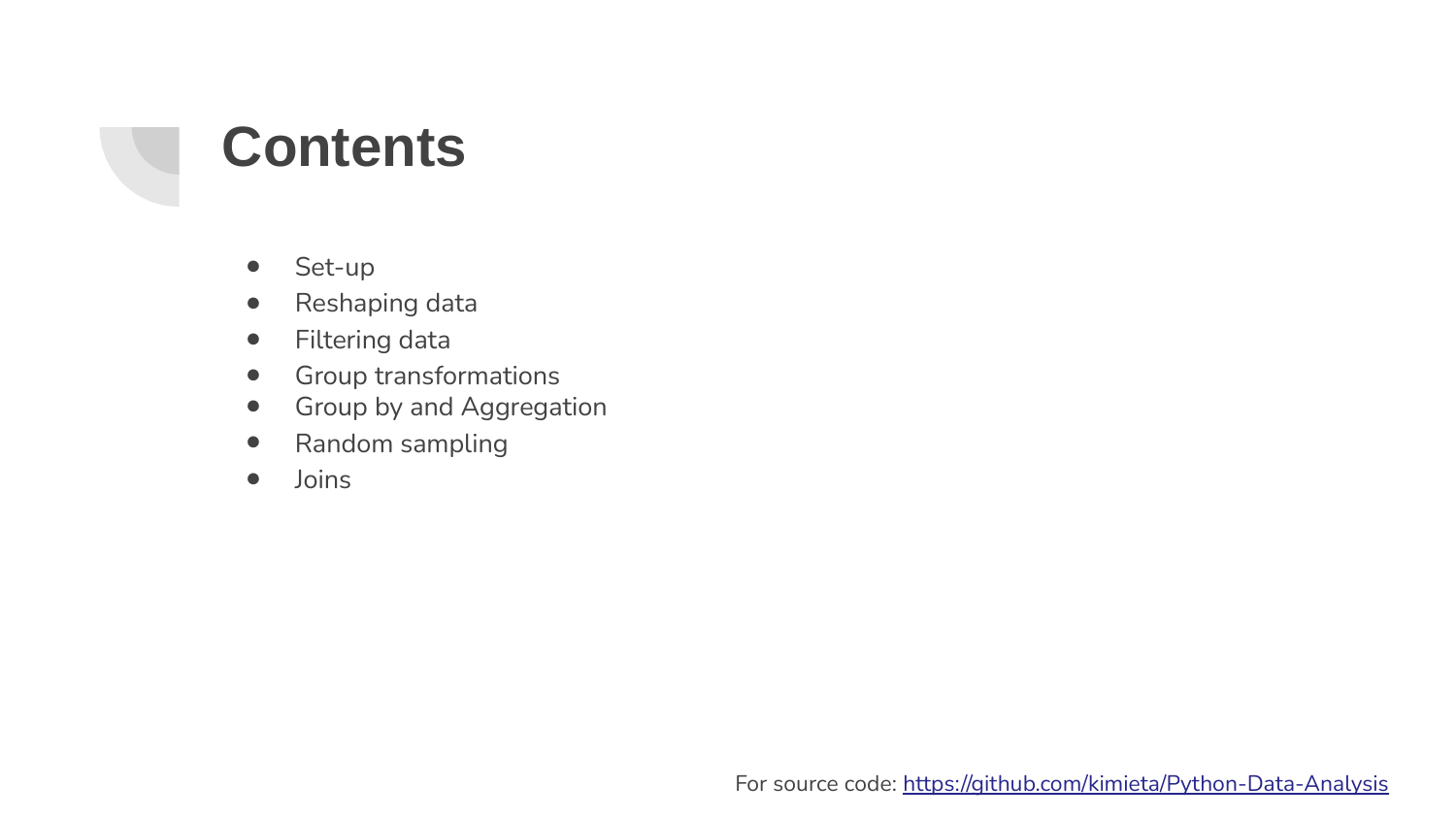

# Contents
Set-up
Reshaping data
Filtering data
Group transformations
Group by and Aggregation
Random sampling
Joins